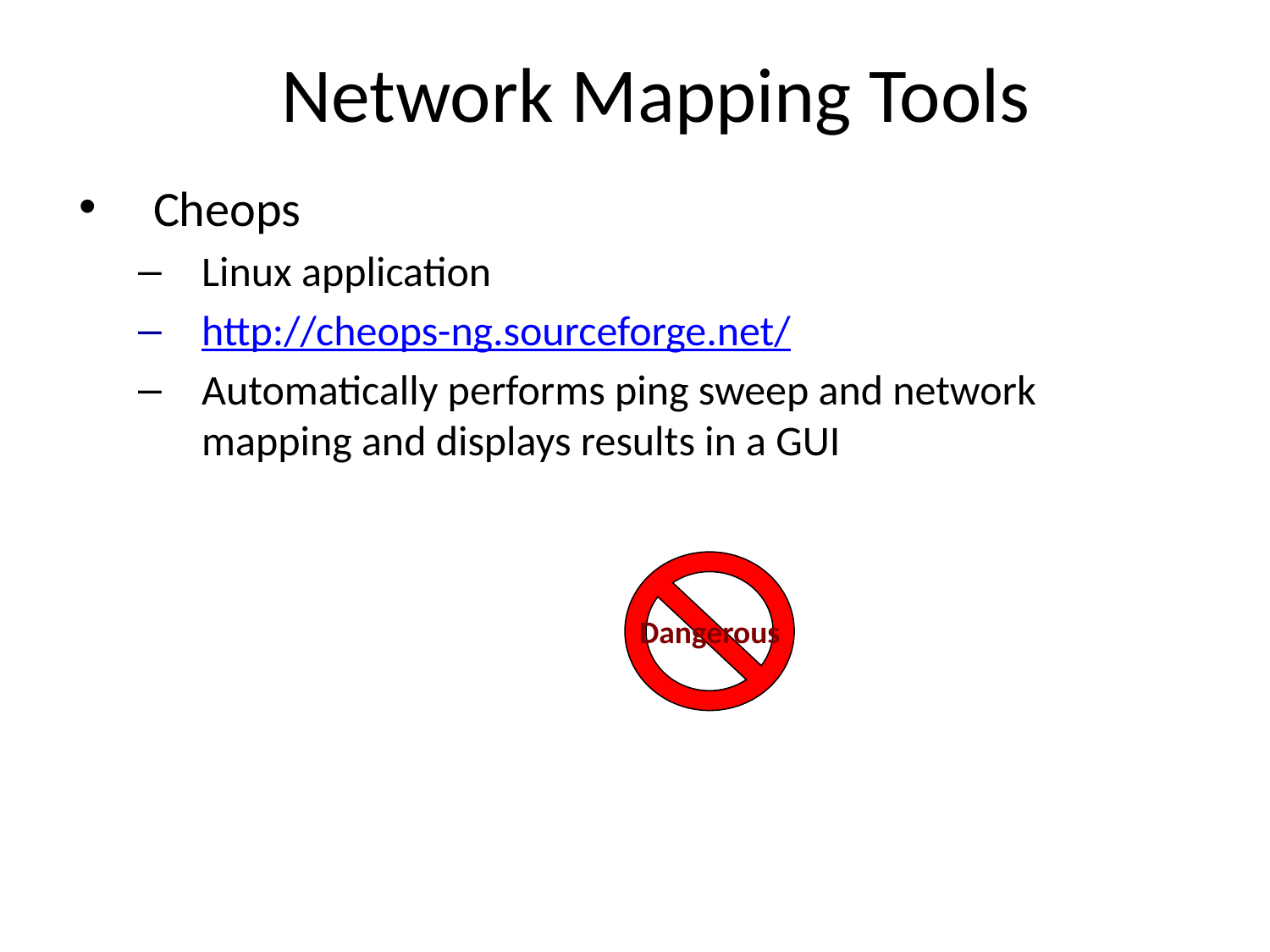

# Network Mapping Tools
Cheops
Linux application
http://cheops-ng.sourceforge.net/
Automatically performs ping sweep and network mapping and displays results in a GUI
Dangerous